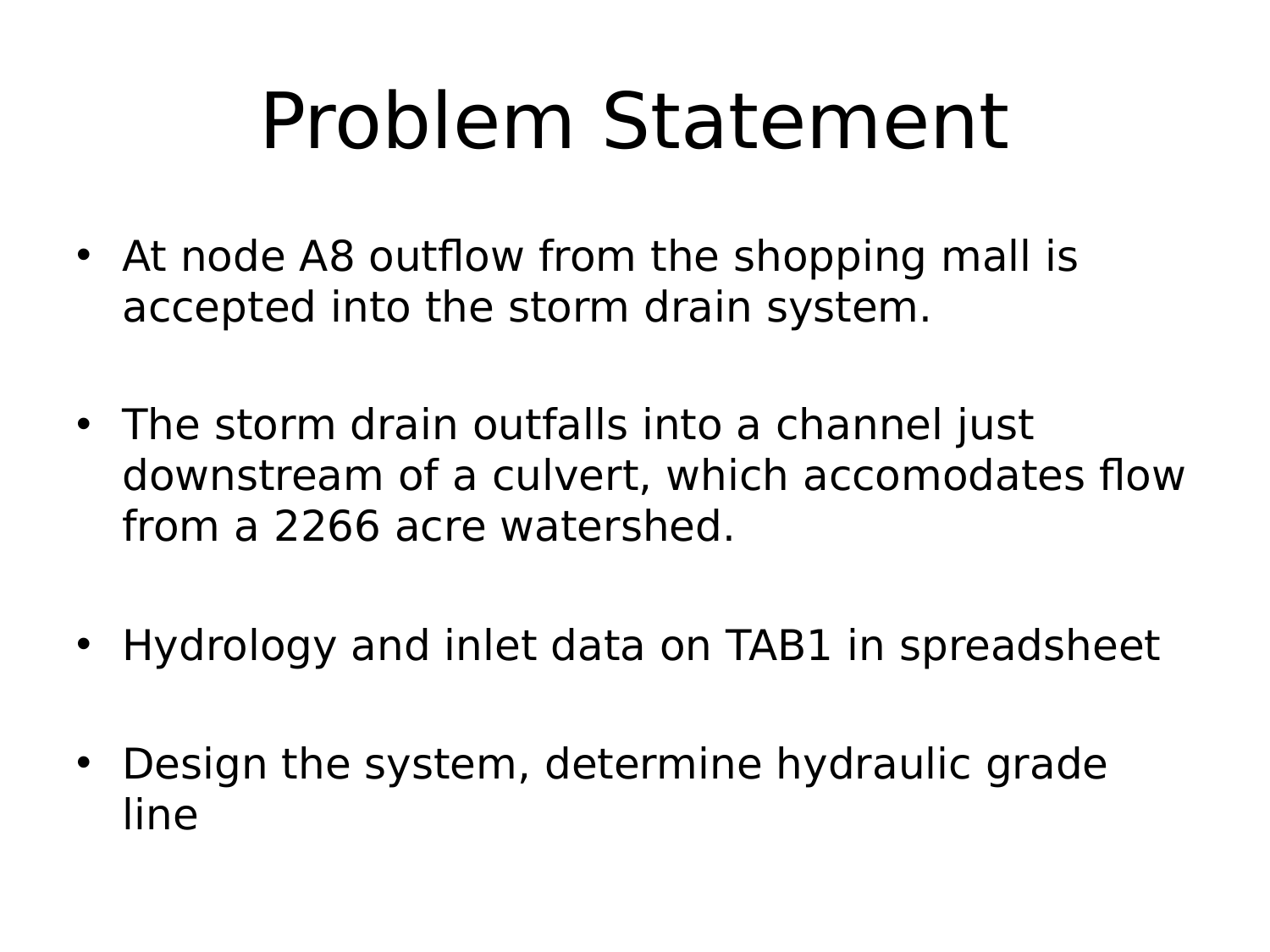

# Problem Statement
At node A8 outflow from the shopping mall is accepted into the storm drain system.

The storm drain outfalls into a channel just downstream of a culvert, which accomodates flow from a 2266 acre watershed.

Hydrology and inlet data on TAB1 in spreadsheet

Design the system, determine hydraulic grade line